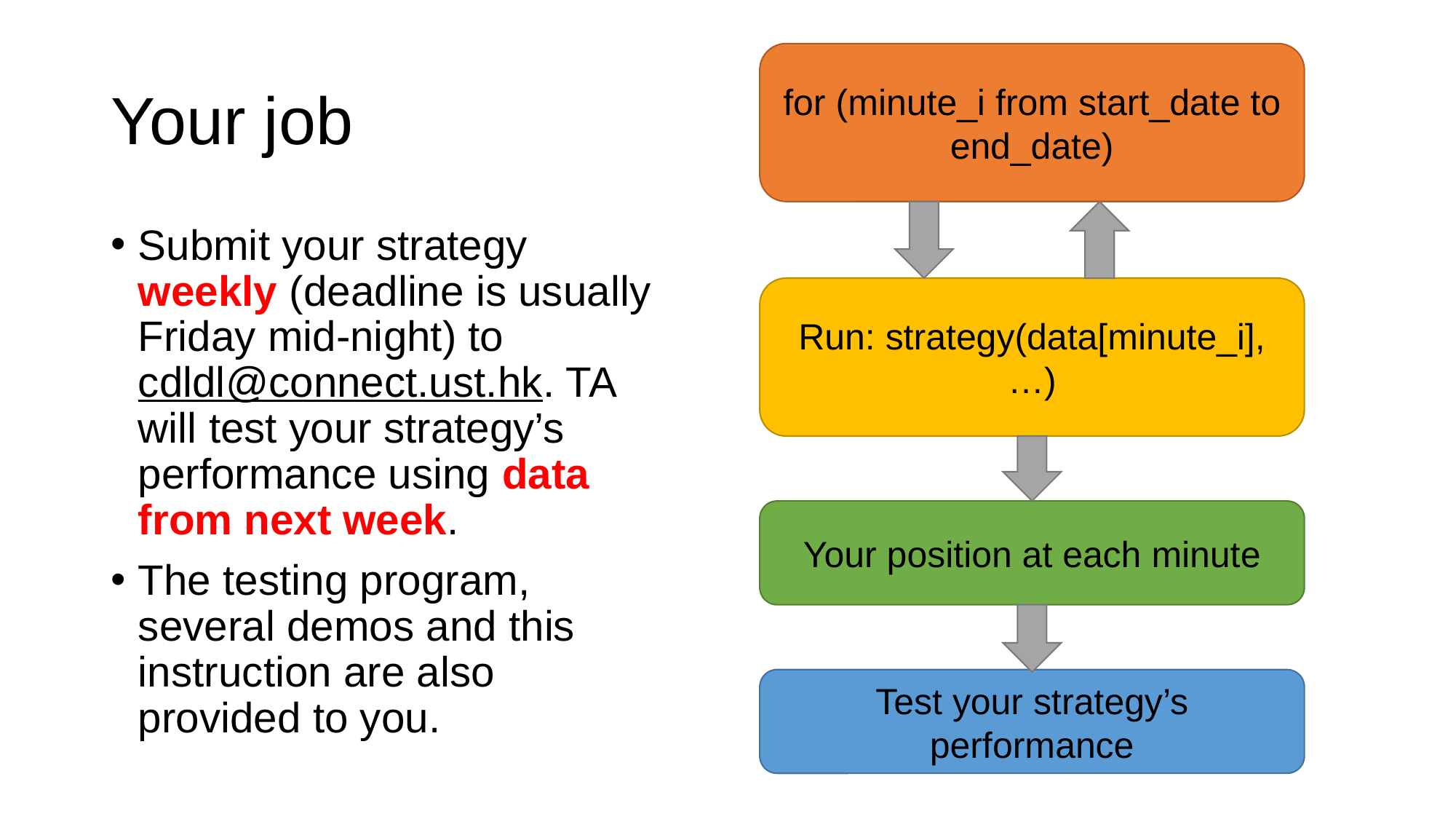

# Your job
for (minute_i from start_date to end_date)

Submit your strategy weekly (deadline is usually Friday mid-night) to cdldl@connect.ust.hk. TA will test your strategy’s performance using data from next week.
The testing program, several demos and this instruction are also provided to you.
Run: strategy(data[minute_i], …)

Your position at each minute

Test your strategy’s performance